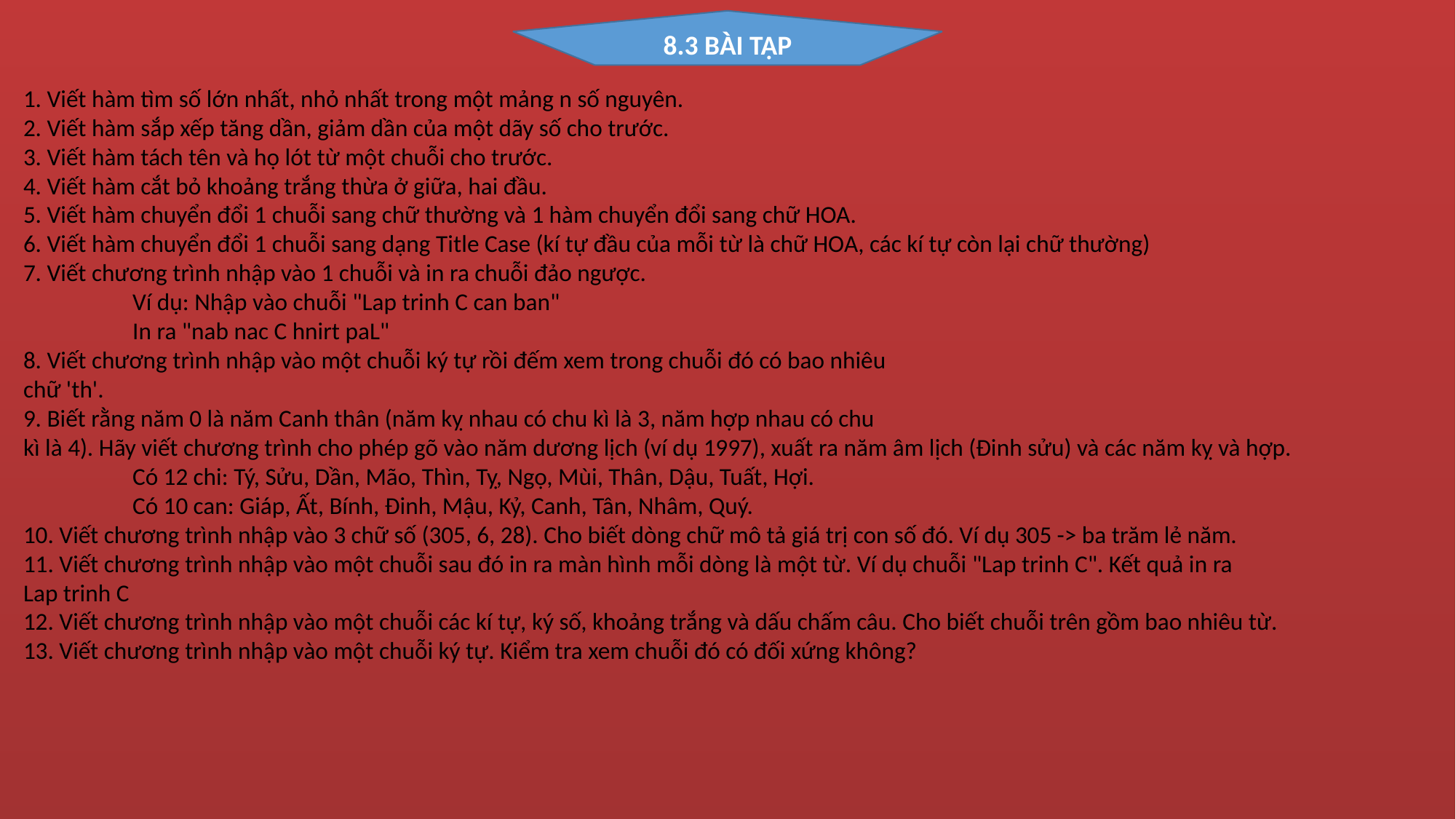

8.3 BÀI TẬP
1. Viết hàm tìm số lớn nhất, nhỏ nhất trong một mảng n số nguyên.
2. Viết hàm sắp xếp tăng dần, giảm dần của một dãy số cho trước.
3. Viết hàm tách tên và họ lót từ một chuỗi cho trước.
4. Viết hàm cắt bỏ khoảng trắng thừa ở giữa, hai đầu.
5. Viết hàm chuyển đổi 1 chuỗi sang chữ thường và 1 hàm chuyển đổi sang chữ HOA.
6. Viết hàm chuyển đổi 1 chuỗi sang dạng Title Case (kí tự đầu của mỗi từ là chữ HOA, các kí tự còn lại chữ thường)
7. Viết chương trình nhập vào 1 chuỗi và in ra chuỗi đảo ngược.
	Ví dụ: Nhập vào chuỗi "Lap trinh C can ban"
	In ra "nab nac C hnirt paL"
8. Viết chương trình nhập vào một chuỗi ký tự rồi đếm xem trong chuỗi đó có bao nhiêu
chữ 'th'.
9. Biết rằng năm 0 là năm Canh thân (năm kỵ nhau có chu kì là 3, năm hợp nhau có chu
kì là 4). Hãy viết chương trình cho phép gõ vào năm dương lịch (ví dụ 1997), xuất ra năm âm lịch (Đinh sửu) và các năm kỵ và hợp.
	Có 12 chi: Tý, Sửu, Dần, Mão, Thìn, Tỵ, Ngọ, Mùi, Thân, Dậu, Tuất, Hợi.
	Có 10 can: Giáp, Ất, Bính, Đinh, Mậu, Kỷ, Canh, Tân, Nhâm, Quý.
10. Viết chương trình nhập vào 3 chữ số (305, 6, 28). Cho biết dòng chữ mô tả giá trị con số đó. Ví dụ 305 -> ba trăm lẻ năm.
11. Viết chương trình nhập vào một chuỗi sau đó in ra màn hình mỗi dòng là một từ. Ví dụ chuỗi "Lap trinh C". Kết quả in ra
Lap trinh C
12. Viết chương trình nhập vào một chuỗi các kí tự, ký số, khoảng trắng và dấu chấm câu. Cho biết chuỗi trên gồm bao nhiêu từ.
13. Viết chương trình nhập vào một chuỗi ký tự. Kiểm tra xem chuỗi đó có đối xứng không?